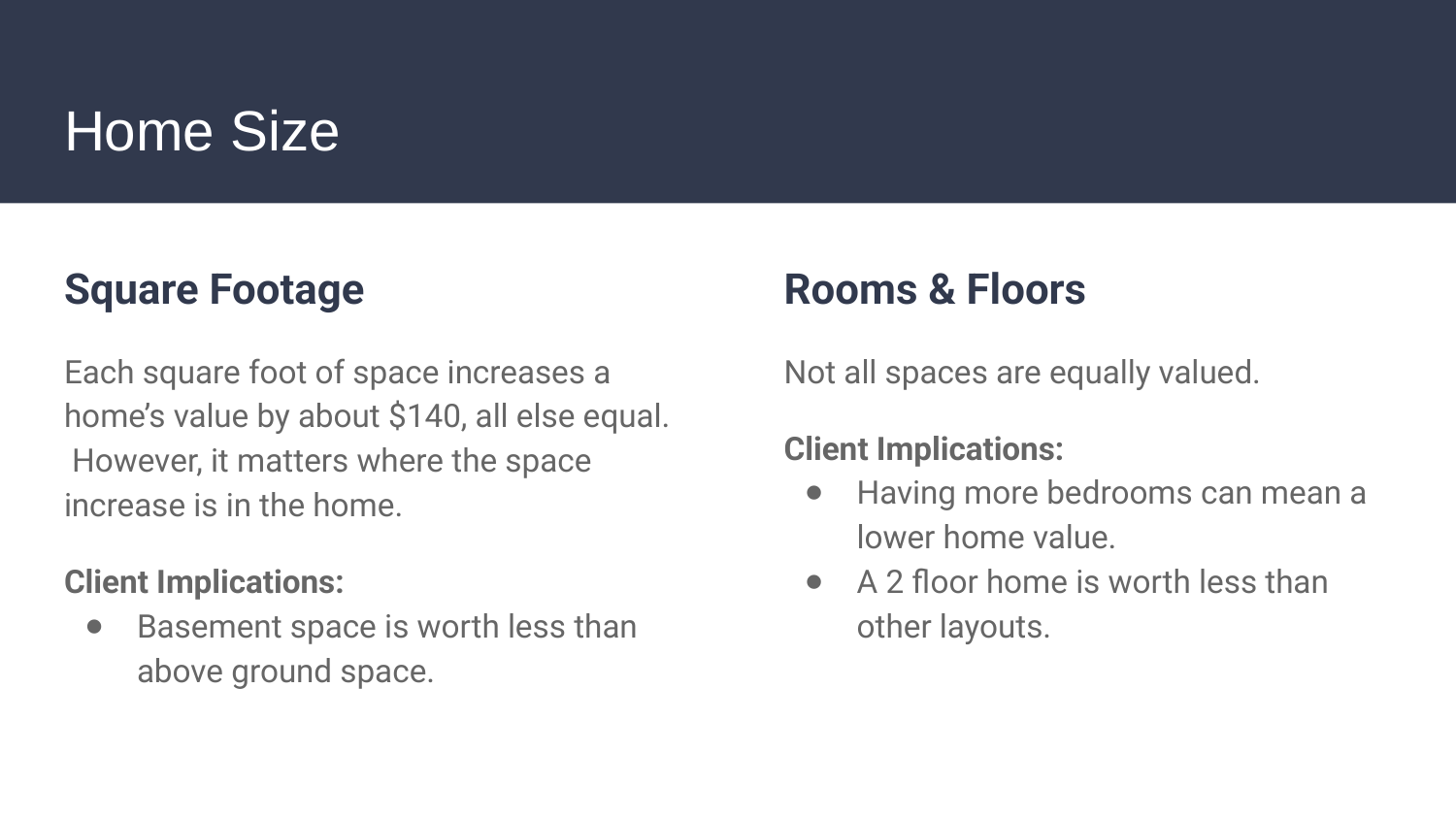

# Home Size
Square Footage
Each square foot of space increases a home’s value by about $140, all else equal.  However, it matters where the space increase is in the home.
Client Implications:
Basement space is worth less than above ground space.
Rooms & Floors
Not all spaces are equally valued.
Client Implications:
Having more bedrooms can mean a lower home value.
A 2 floor home is worth less than other layouts.